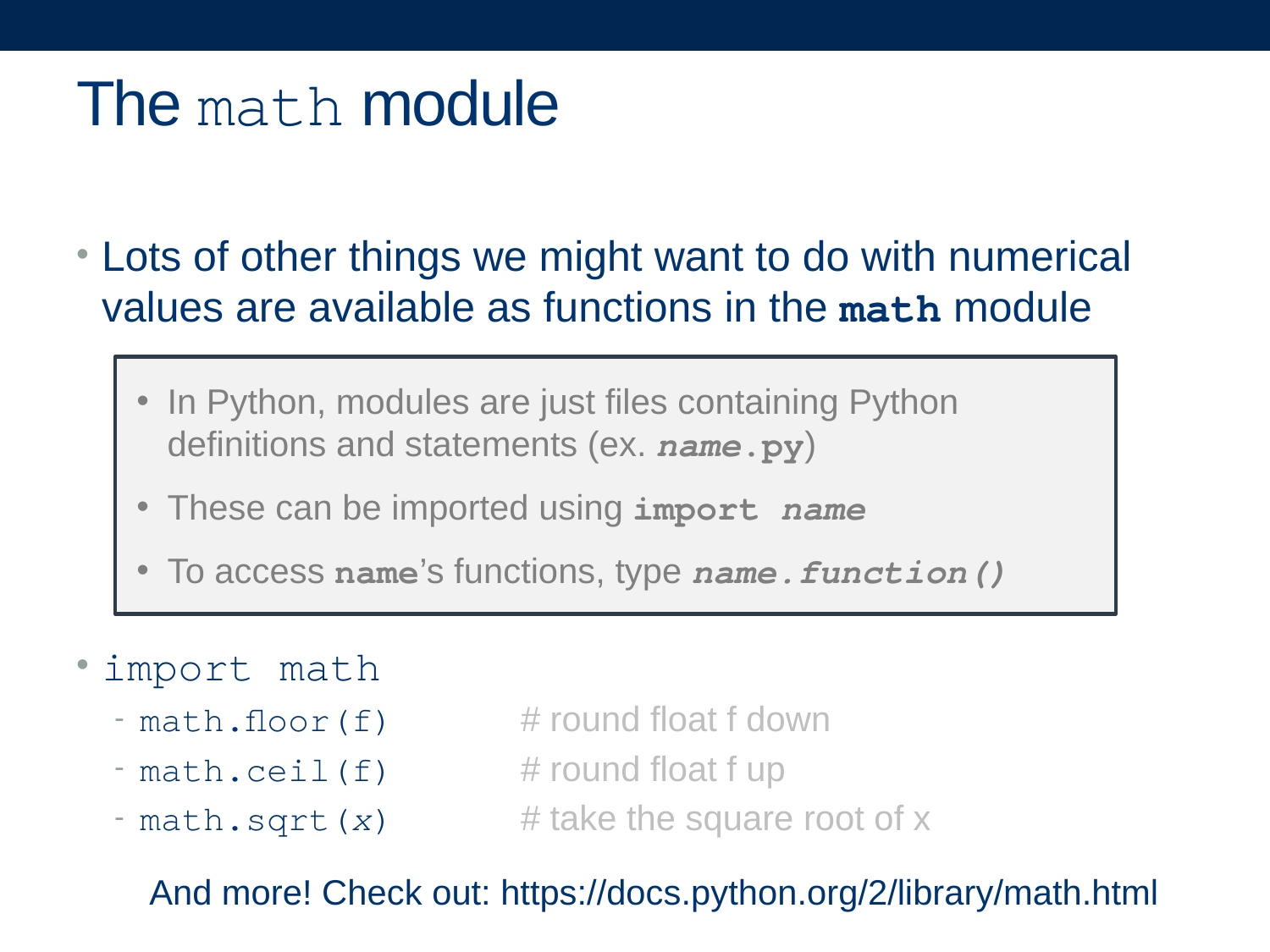

# The math module
Lots of other things we might want to do with numerical values are available as functions in the math module

import math
math.floor(f) 	# round float f down
math.ceil(f) 	# round float f up
math.sqrt(x) 	# take the square root of x

And more! Check out: https://docs.python.org/2/library/math.html

In Python, modules are just files containing Python definitions and statements (ex. name.py)
These can be imported using import name
To access name’s functions, type name.function()